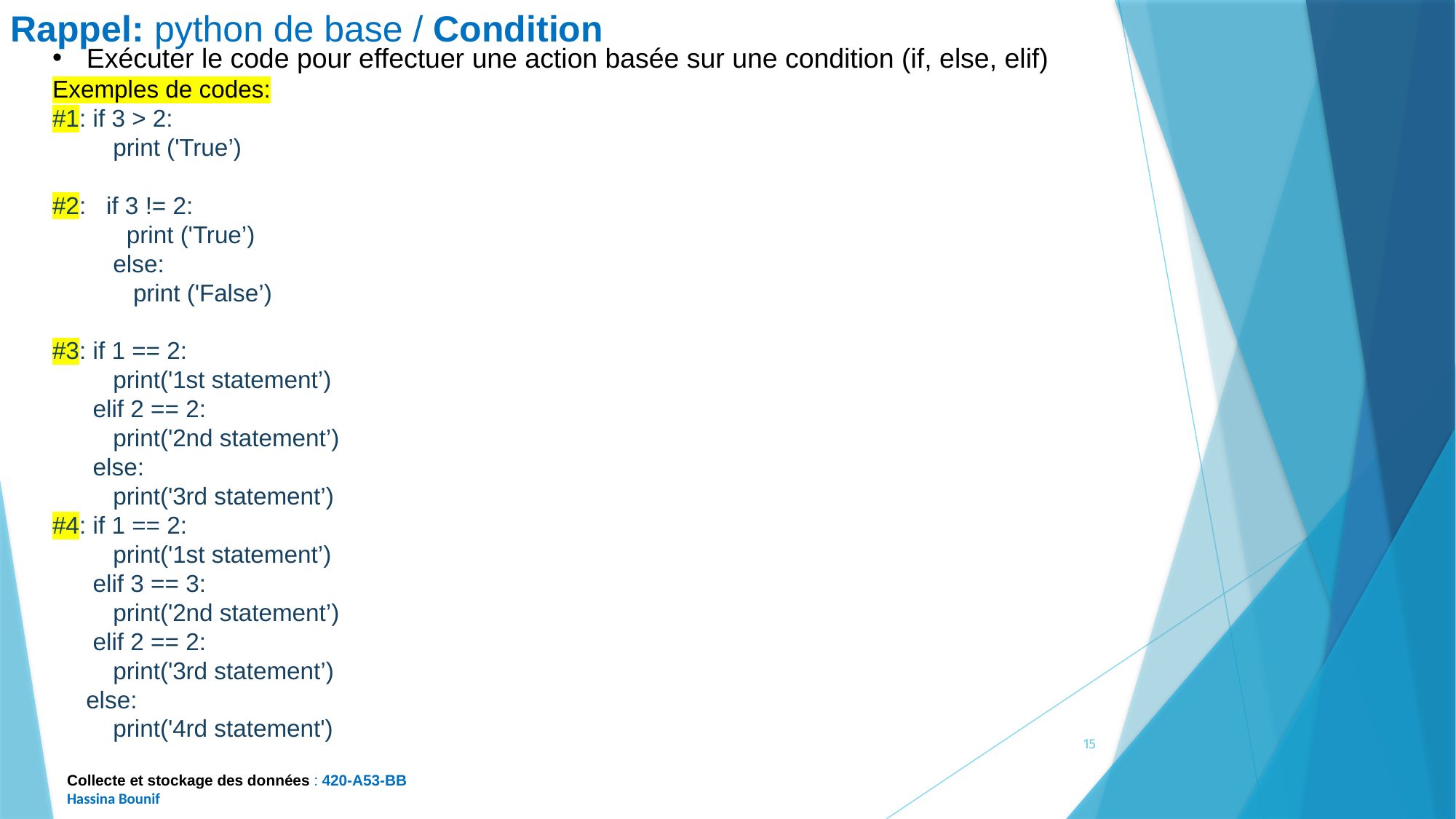

Rappel: python de base / Condition
Exécuter le code pour effectuer une action basée sur une condition (if, else, elif)
Exemples de codes:
#1: if 3 > 2:
         print ('True’)

#2:   if 3 != 2:
           print ('True’)
         else:
            print ('False’)

#3: if 1 == 2:
         print('1st statement’)
      elif 2 == 2:
         print('2nd statement’)
      else:
         print('3rd statement’)
#4: if 1 == 2:
         print('1st statement’)
      elif 3 == 3:
         print('2nd statement’)
      elif 2 == 2:
         print('3rd statement’)
     else:
         print('4rd statement')
15